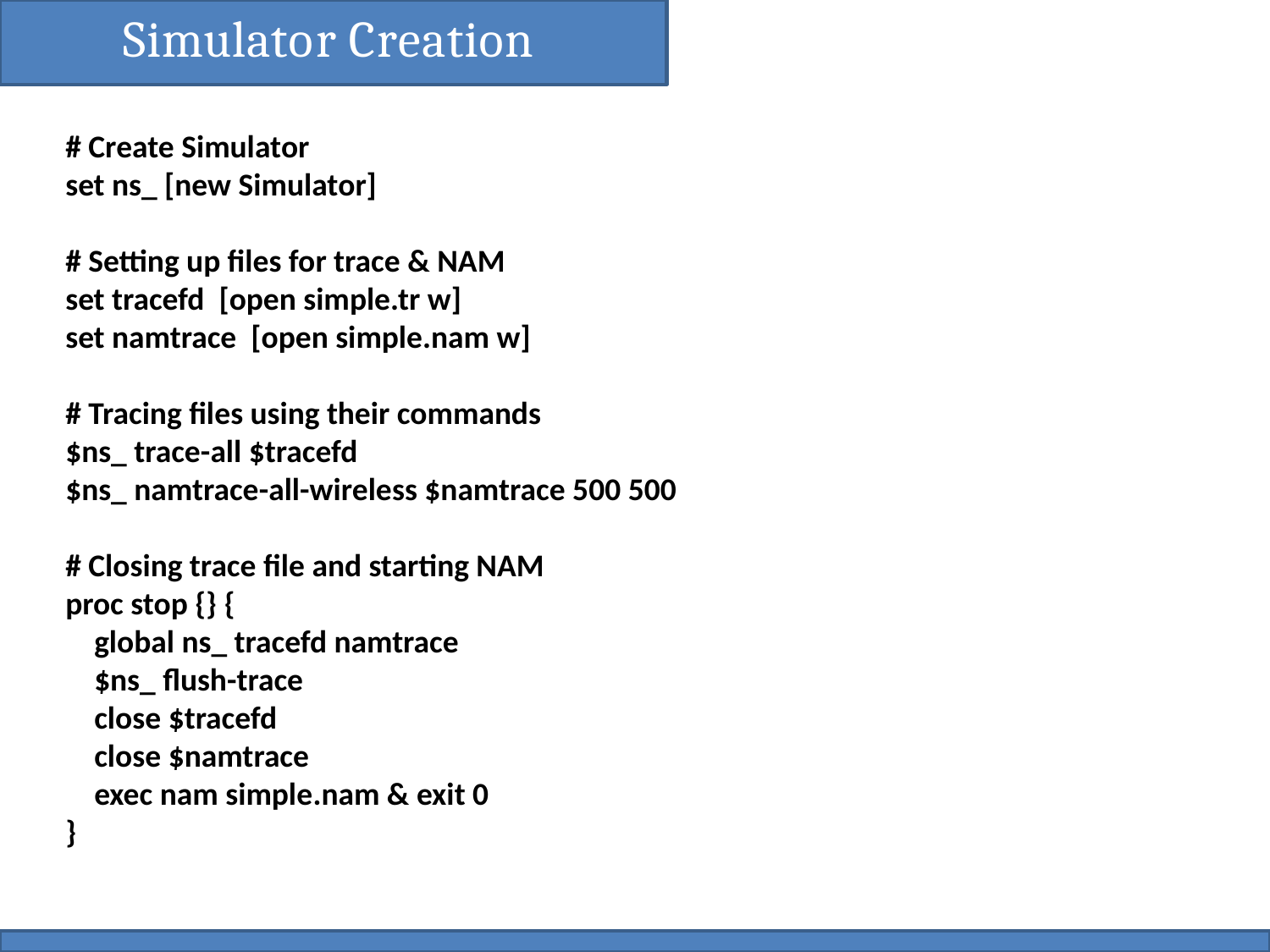

Simulator Creation
# Create Simulator
set ns_ [new Simulator]

# Setting up files for trace & NAM
set tracefd  [open simple.tr w]
set namtrace  [open simple.nam w]

# Tracing files using their commands
$ns_ trace-all $tracefd
$ns_ namtrace-all-wireless $namtrace 500 500

# Closing trace file and starting NAM
proc stop {} {
    global ns_ tracefd namtrace
    $ns_ flush-trace
    close $tracefd
    close $namtrace
    exec nam simple.nam & exit 0
}